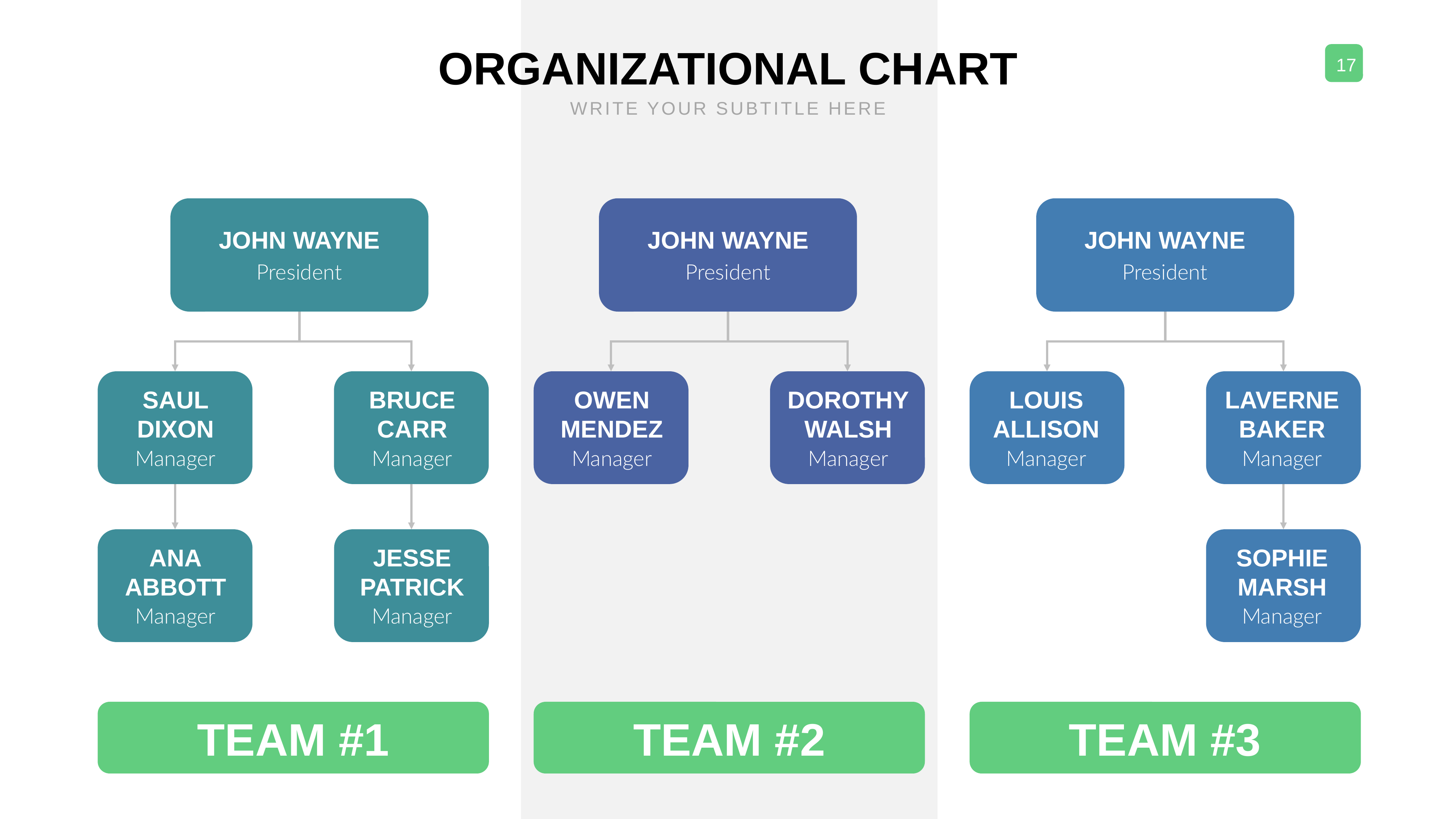

ORGANIZATIONAL CHART
WRITE YOUR SUBTITLE HERE

JOHN WAYNE
JOHN WAYNE
JOHN WAYNE
President
President
President

SAUL
DIXON
BRUCE
CARR
OWEN
MENDEZ
DOROTHY
WALSH
LOUIS
ALLISON
LAVERNE
BAKER
Manager
Manager
Manager
Manager
Manager
Manager

ANA
ABBOTT
JESSE
PATRICK
SOPHIE
MARSH
Manager
Manager
Manager

TEAM #1
TEAM #2
TEAM #3